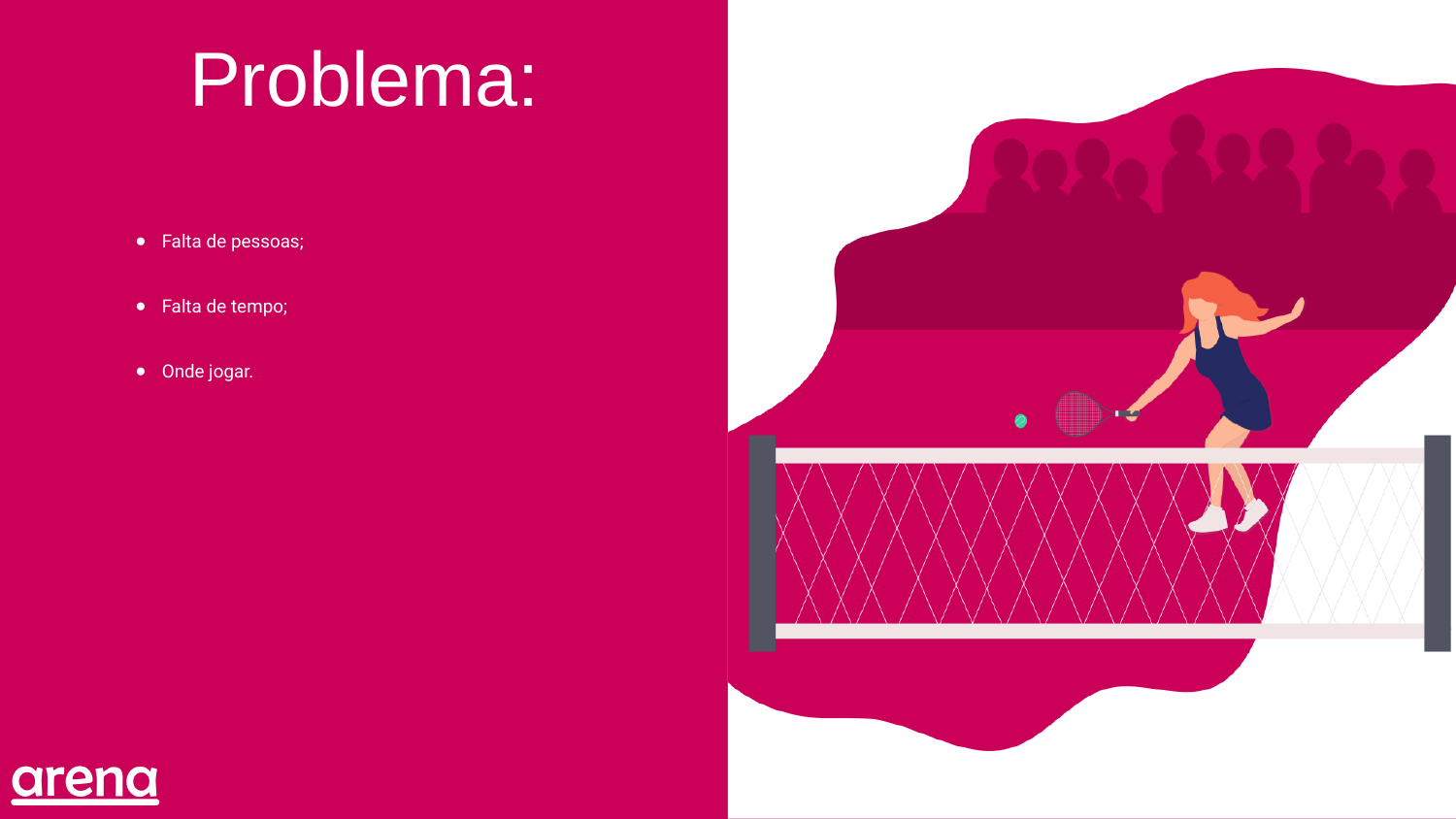

# Problema:

Falta de pessoas;

Falta de tempo;

Onde jogar.